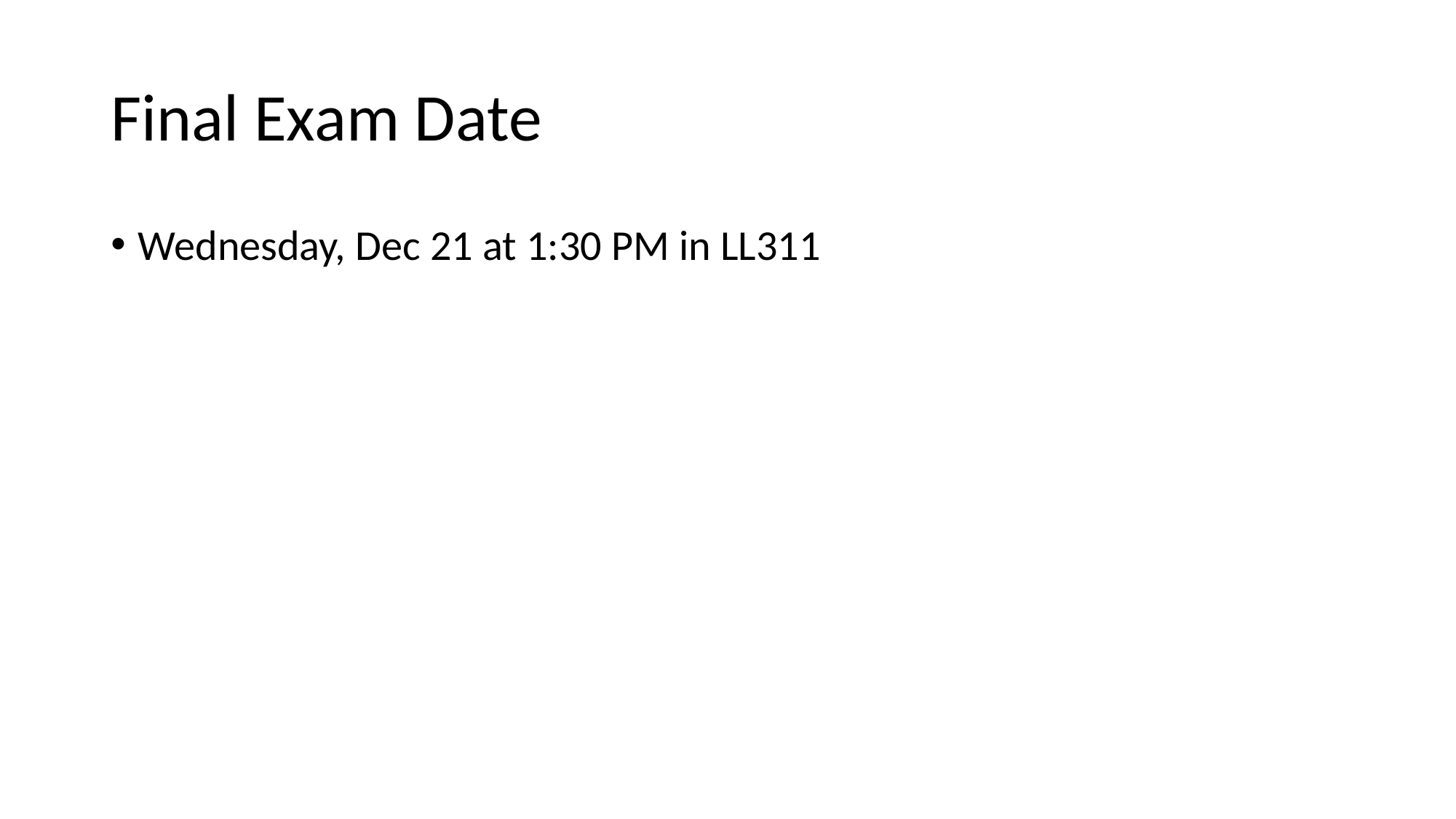

# Final Exam Date
Wednesday, Dec 21 at 1:30 PM in LL311